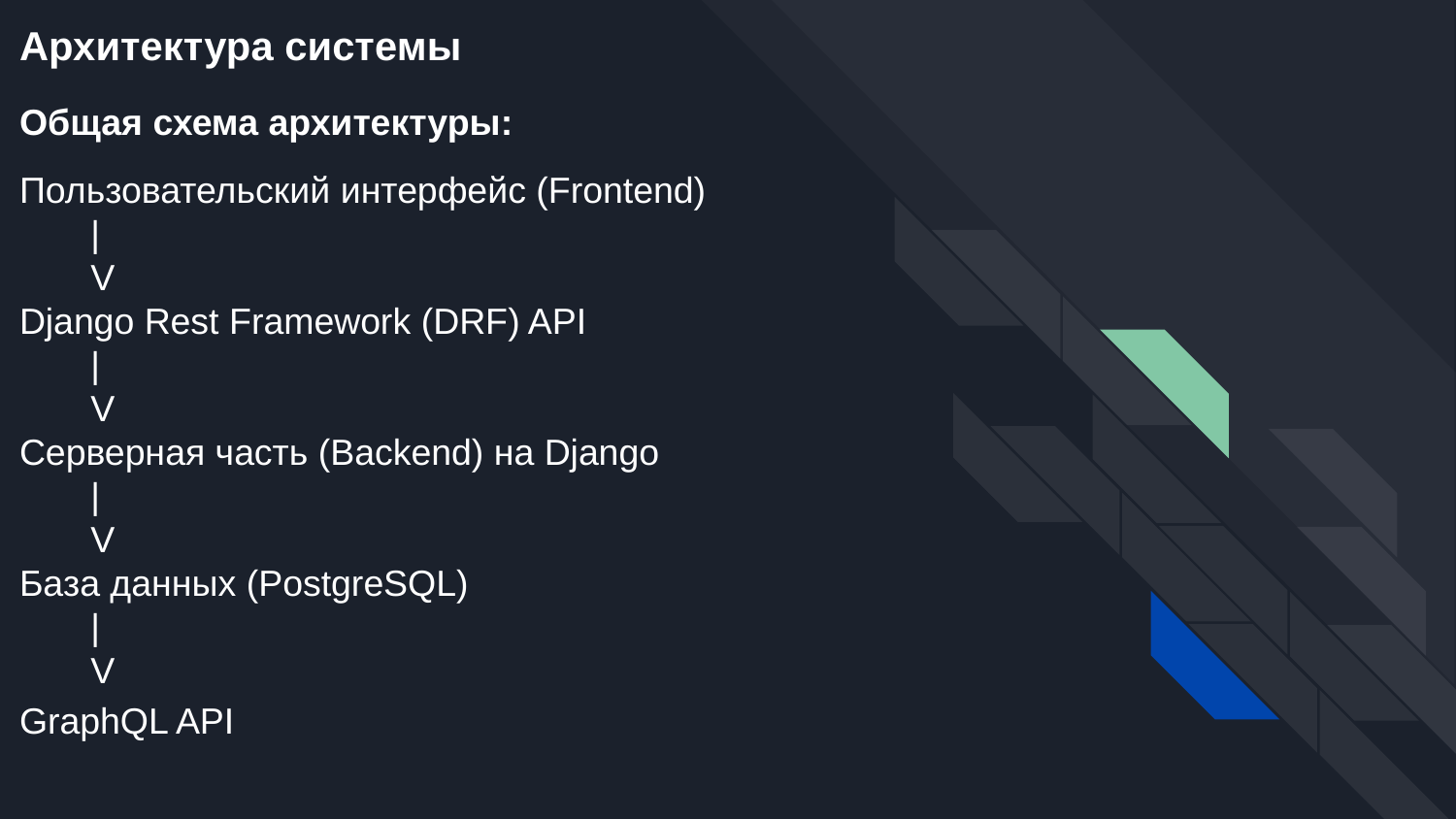

# Архитектура системы
Общая схема архитектуры:
Пользовательский интерфейс (Frontend)
       |
       V
Django Rest Framework (DRF) API
       |
       V
Серверная часть (Backend) на Django
       |
       V
База данных (PostgreSQL)
       |
       V
GraphQL API